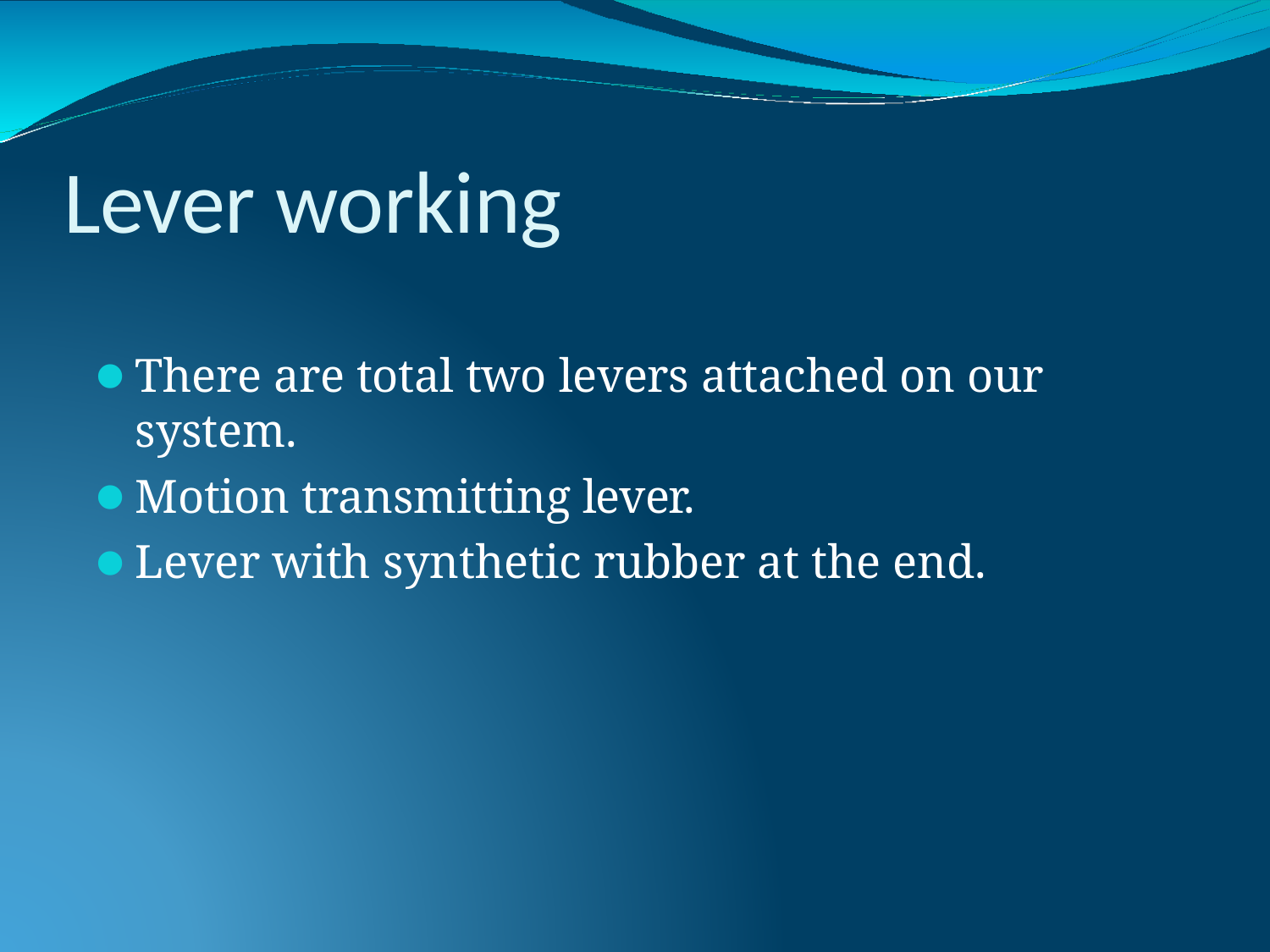

# Lever working
There are total two levers attached on our system.
Motion transmitting lever.
Lever with synthetic rubber at the end.